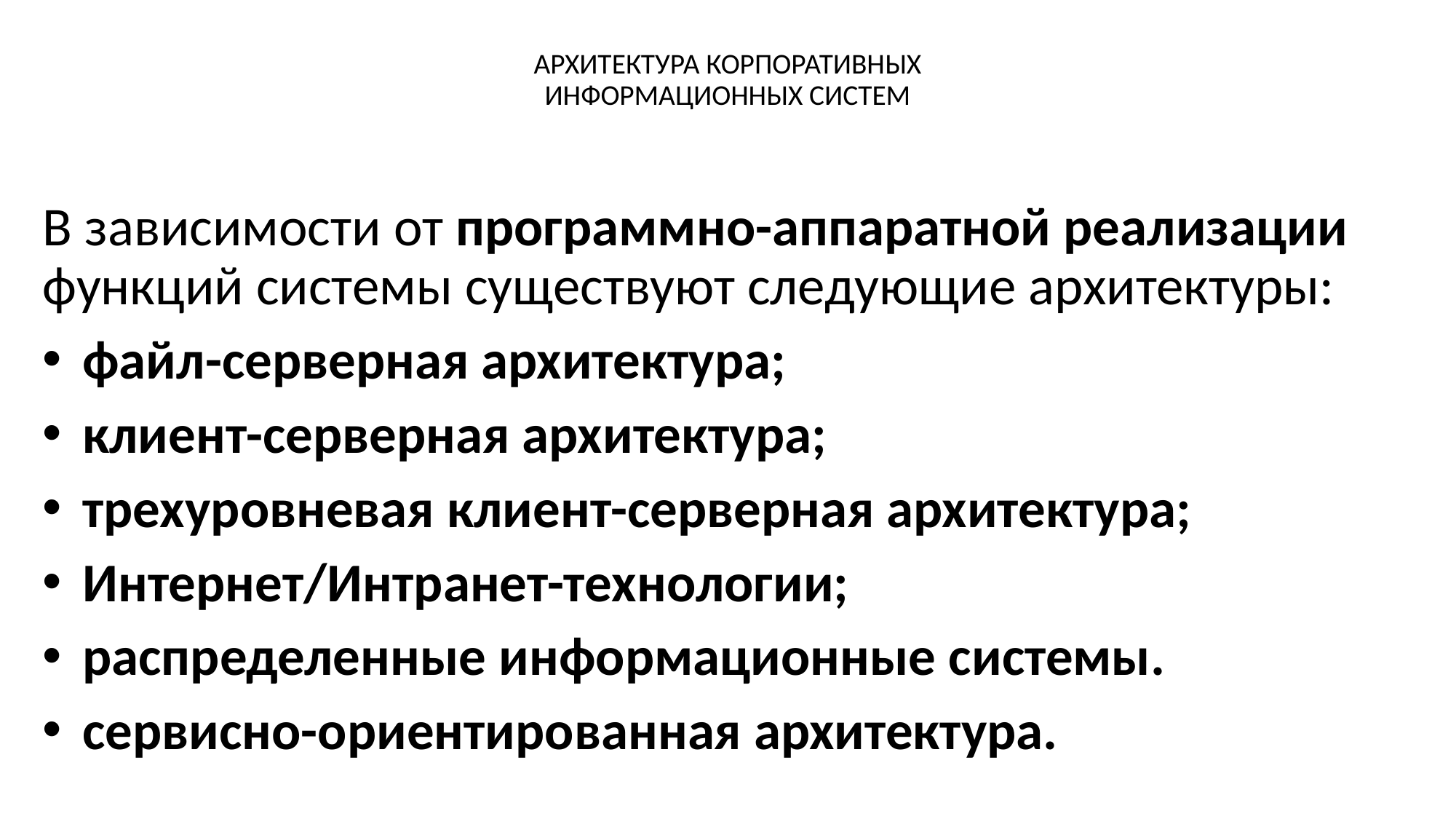

# АРХИТЕКТУРА КОРПОРАТИВНЫХ ИНФОРМАЦИОННЫХ СИСТЕМ
В зависимости от программно-аппаратной реализации функций системы существуют следующие архитектуры:
 файл-серверная архитектура;
 клиент-серверная архитектура;
 трехуровневая клиент-серверная архитектура;
 Интернет/Интранет-технологии;
 распределенные информационные системы.
 сервисно-ориентированная архитектура.